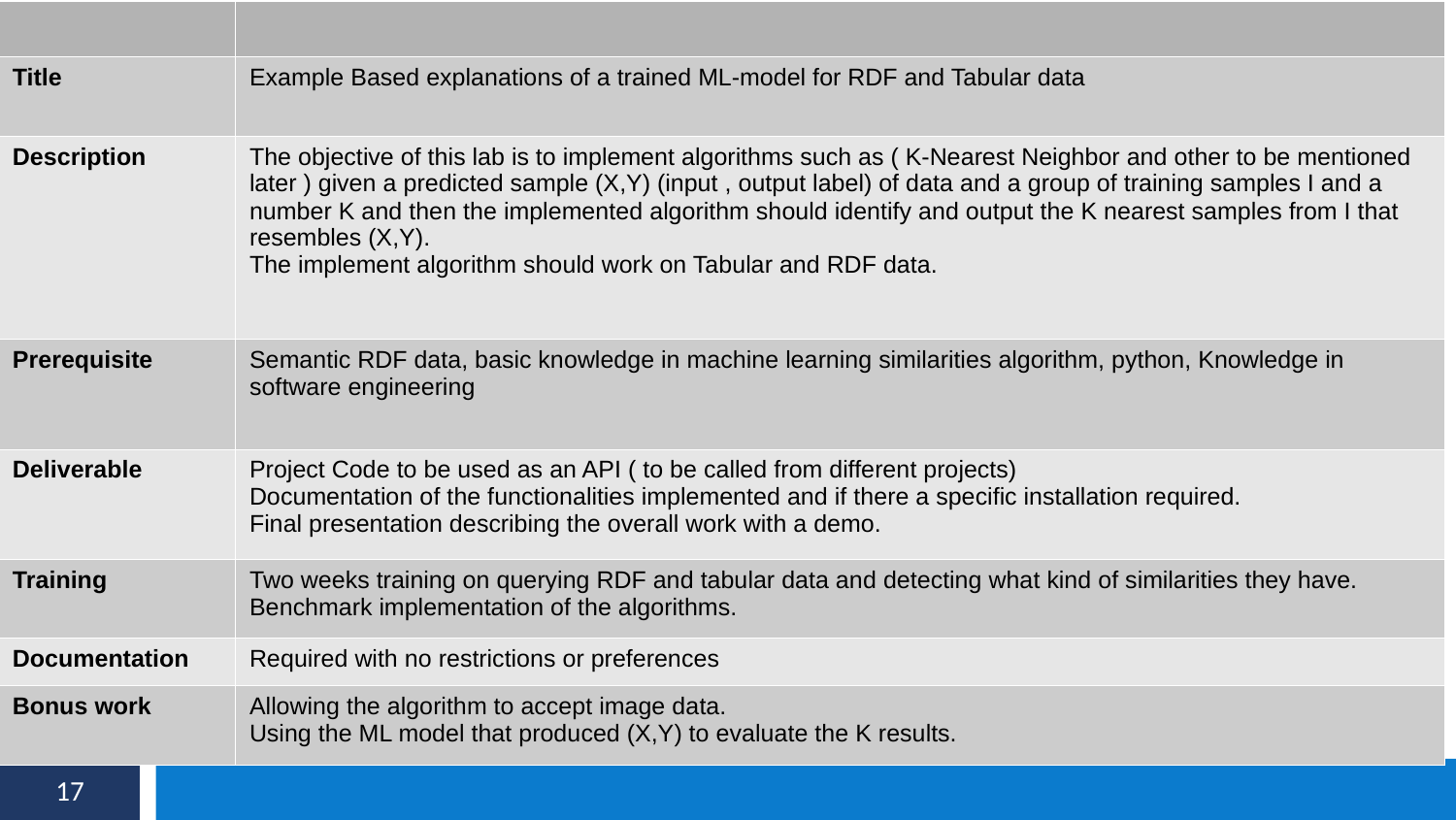

|  |  |
| --- | --- |
| Title | Example Based explanations of a trained ML-model for RDF and Tabular data |
| Description | The objective of this lab is to implement algorithms such as ( K-Nearest Neighbor and other to be mentioned later ) given a predicted sample (X,Y) (input , output label) of data and a group of training samples I and a number K and then the implemented algorithm should identify and output the K nearest samples from I that resembles (X,Y). The implement algorithm should work on Tabular and RDF data. |
| Prerequisite | Semantic RDF data, basic knowledge in machine learning similarities algorithm, python, Knowledge in software engineering |
| Deliverable | Project Code to be used as an API ( to be called from different projects) Documentation of the functionalities implemented and if there a specific installation required. Final presentation describing the overall work with a demo. |
| Training | Two weeks training on querying RDF and tabular data and detecting what kind of similarities they have. Benchmark implementation of the algorithms. |
| Documentation | Required with no restrictions or preferences |
| Bonus work | Allowing the algorithm to accept image data. Using the ML model that produced (X,Y) to evaluate the K results. |